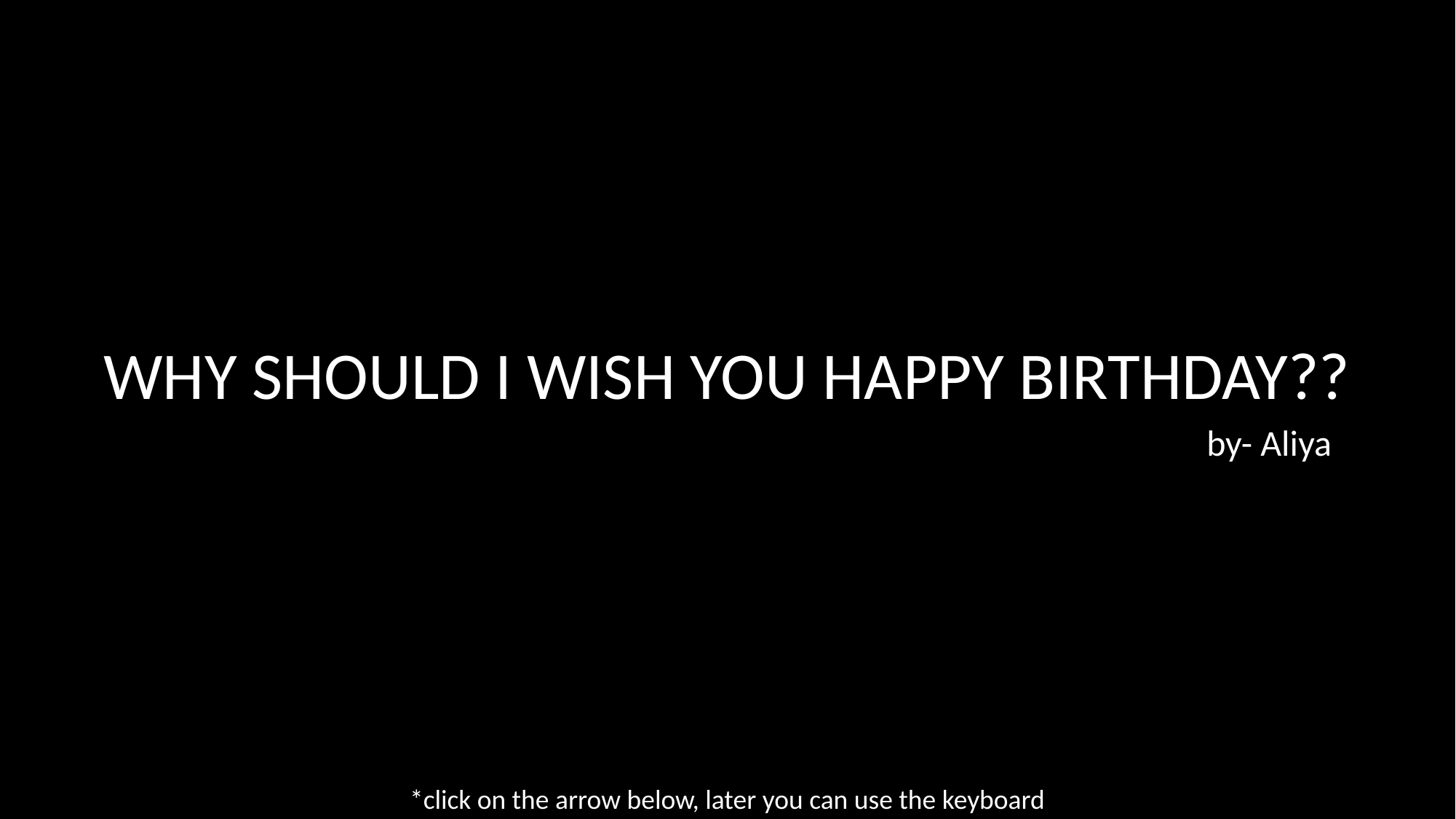

# WHY SHOULD I WISH YOU HAPPY BIRTHDAY??
by- Aliya
*click on the arrow below, later you can use the keyboard